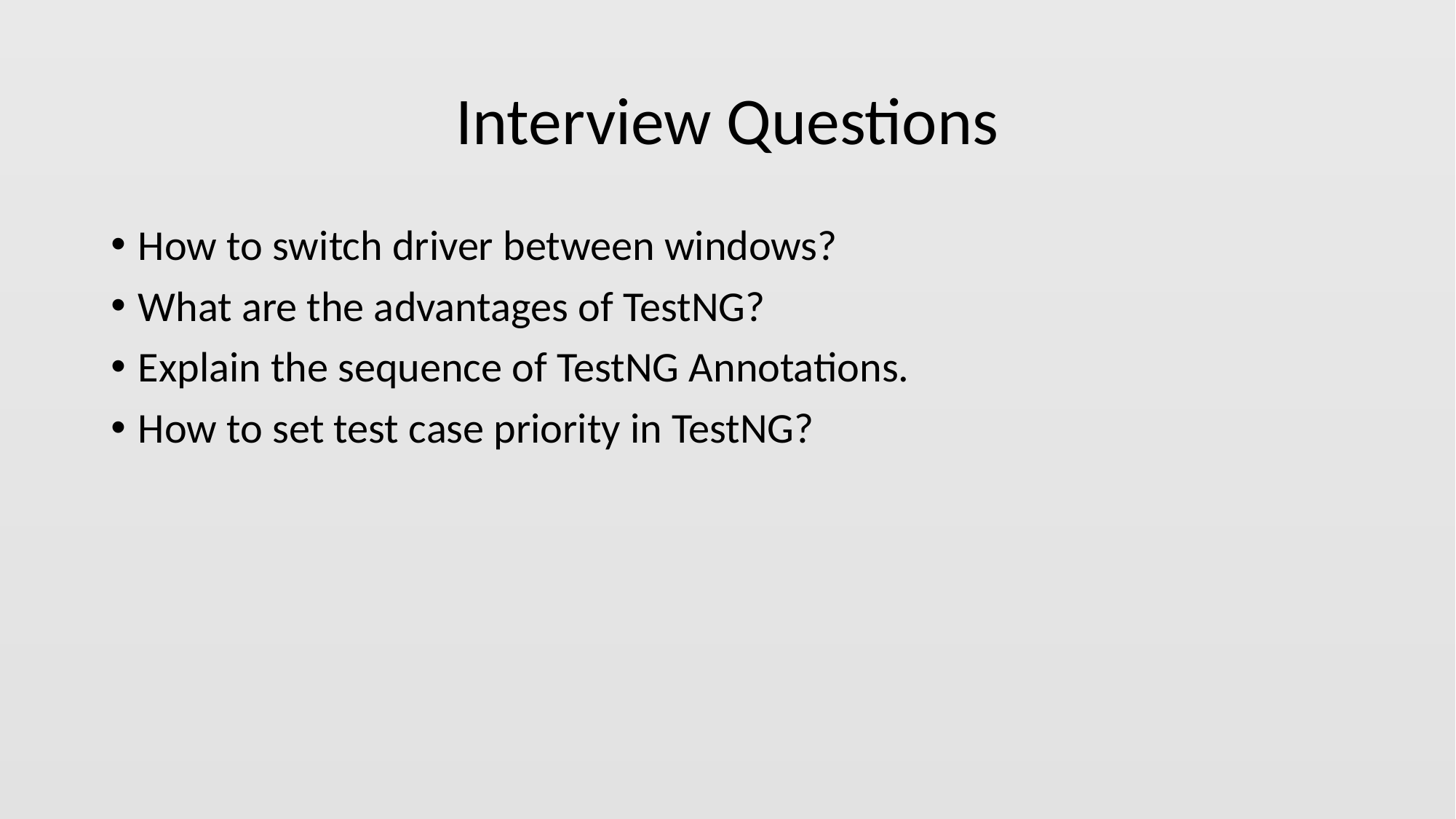

# Interview Questions
How to switch driver between windows?
What are the advantages of TestNG?
Explain the sequence of TestNG Annotations.
How to set test case priority in TestNG?